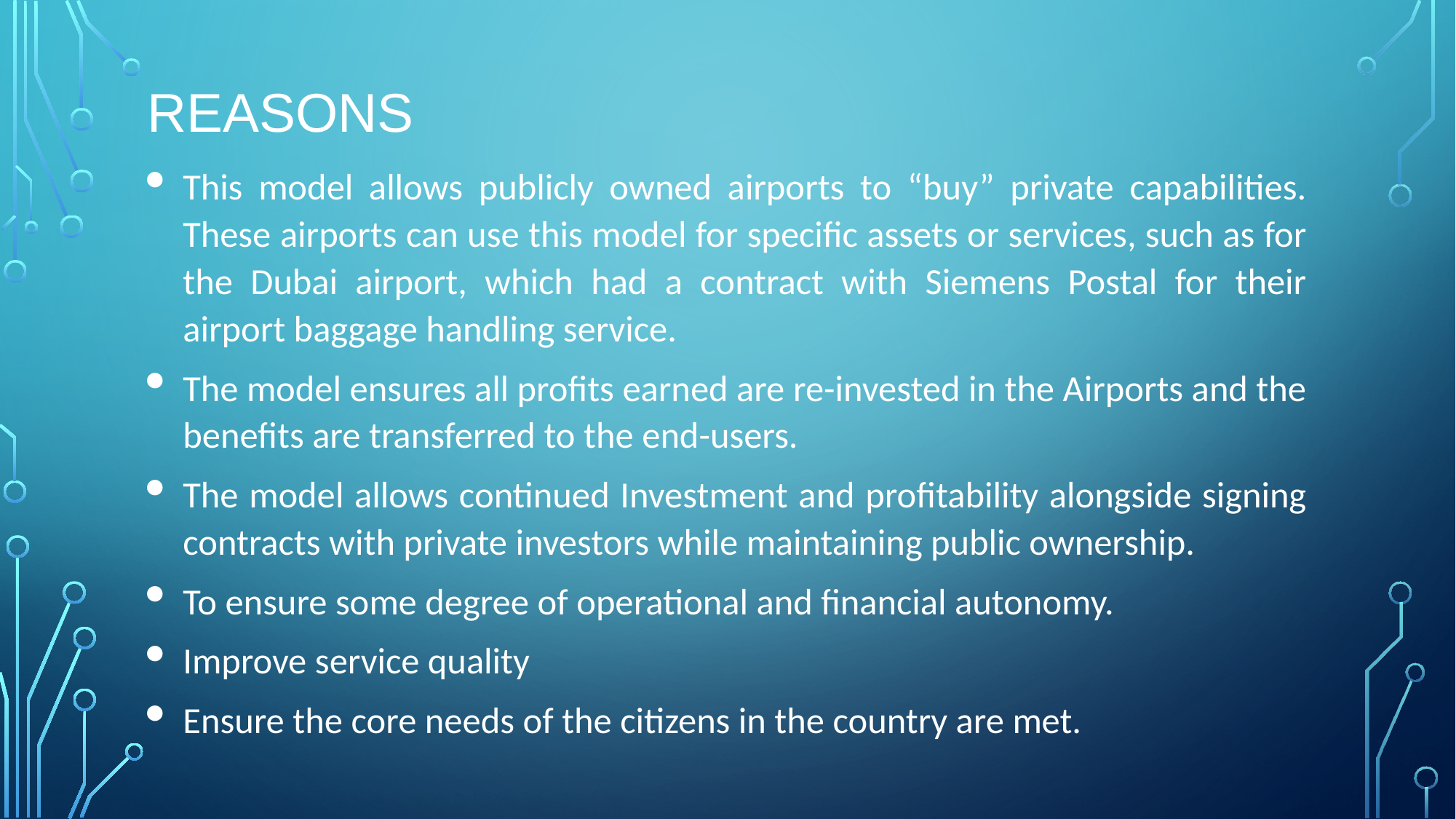

# Reasons
This model allows publicly owned airports to “buy” private capabilities. These airports can use this model for specific assets or services, such as for the Dubai airport, which had a contract with Siemens Postal for their airport baggage handling service.
The model ensures all profits earned are re-invested in the Airports and the benefits are transferred to the end-users.
The model allows continued Investment and profitability alongside signing contracts with private investors while maintaining public ownership.
To ensure some degree of operational and financial autonomy.
Improve service quality
Ensure the core needs of the citizens in the country are met.